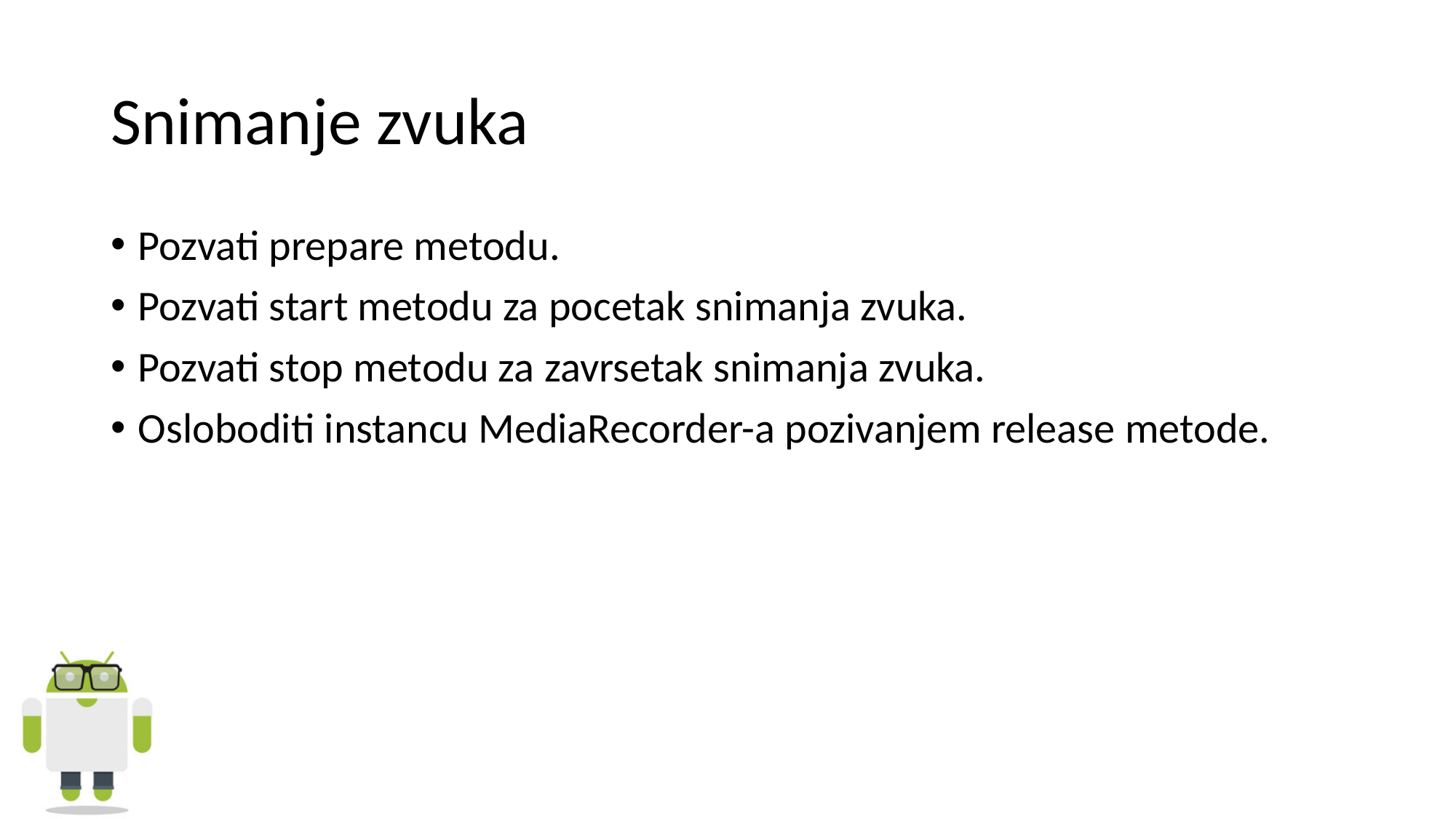

# Snimanje zvuka
Pozvati prepare metodu.
Pozvati start metodu za pocetak snimanja zvuka.
Pozvati stop metodu za zavrsetak snimanja zvuka.
Osloboditi instancu MediaRecorder-a pozivanjem release metode.